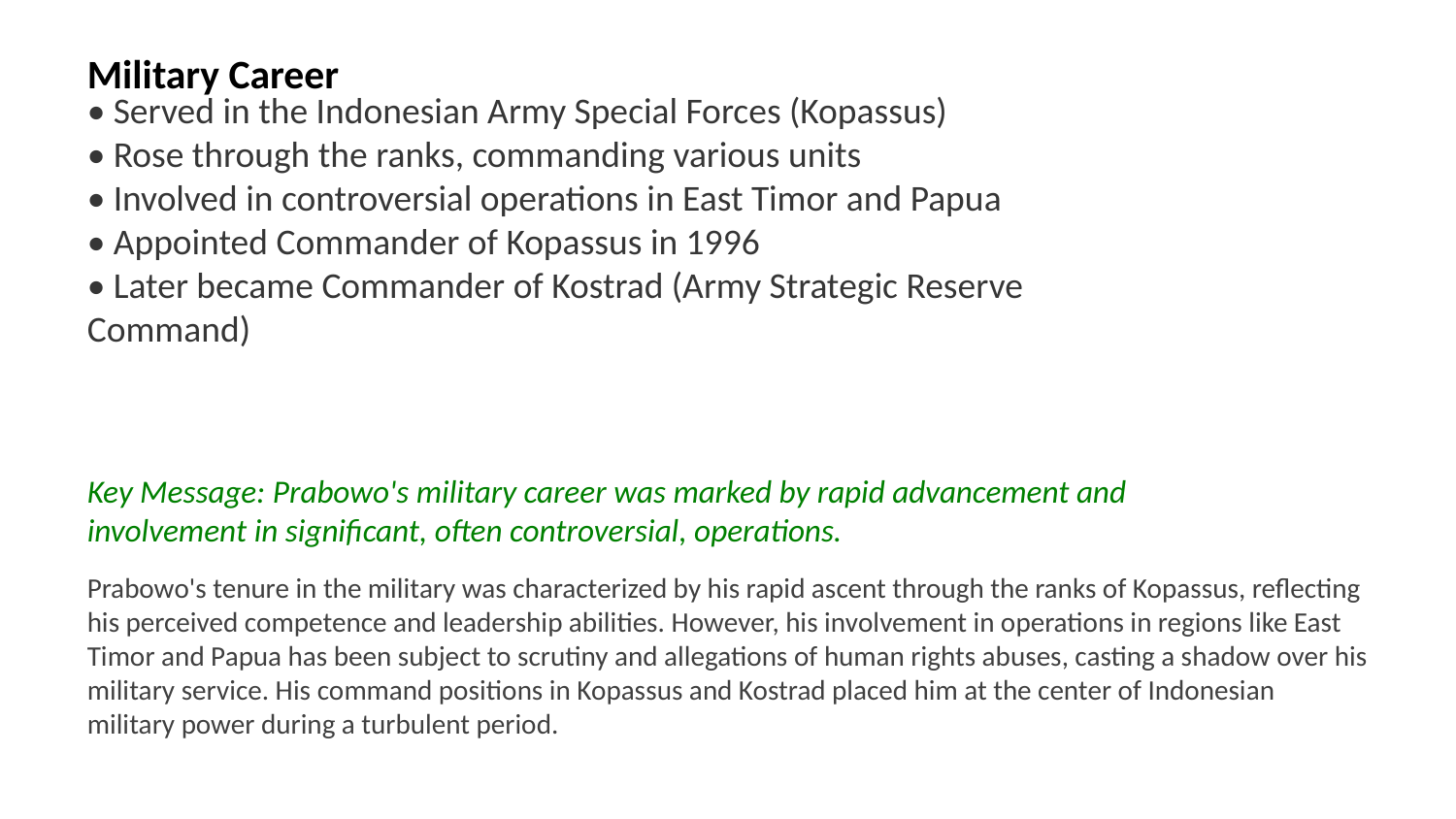

Military Career
• Served in the Indonesian Army Special Forces (Kopassus)
• Rose through the ranks, commanding various units
• Involved in controversial operations in East Timor and Papua
• Appointed Commander of Kopassus in 1996
• Later became Commander of Kostrad (Army Strategic Reserve Command)
Key Message: Prabowo's military career was marked by rapid advancement and involvement in significant, often controversial, operations.
Prabowo's tenure in the military was characterized by his rapid ascent through the ranks of Kopassus, reflecting his perceived competence and leadership abilities. However, his involvement in operations in regions like East Timor and Papua has been subject to scrutiny and allegations of human rights abuses, casting a shadow over his military service. His command positions in Kopassus and Kostrad placed him at the center of Indonesian military power during a turbulent period.
Images: Kopassus, East Timor, Military uniform, Army Strategic Reserve Command, Military operations